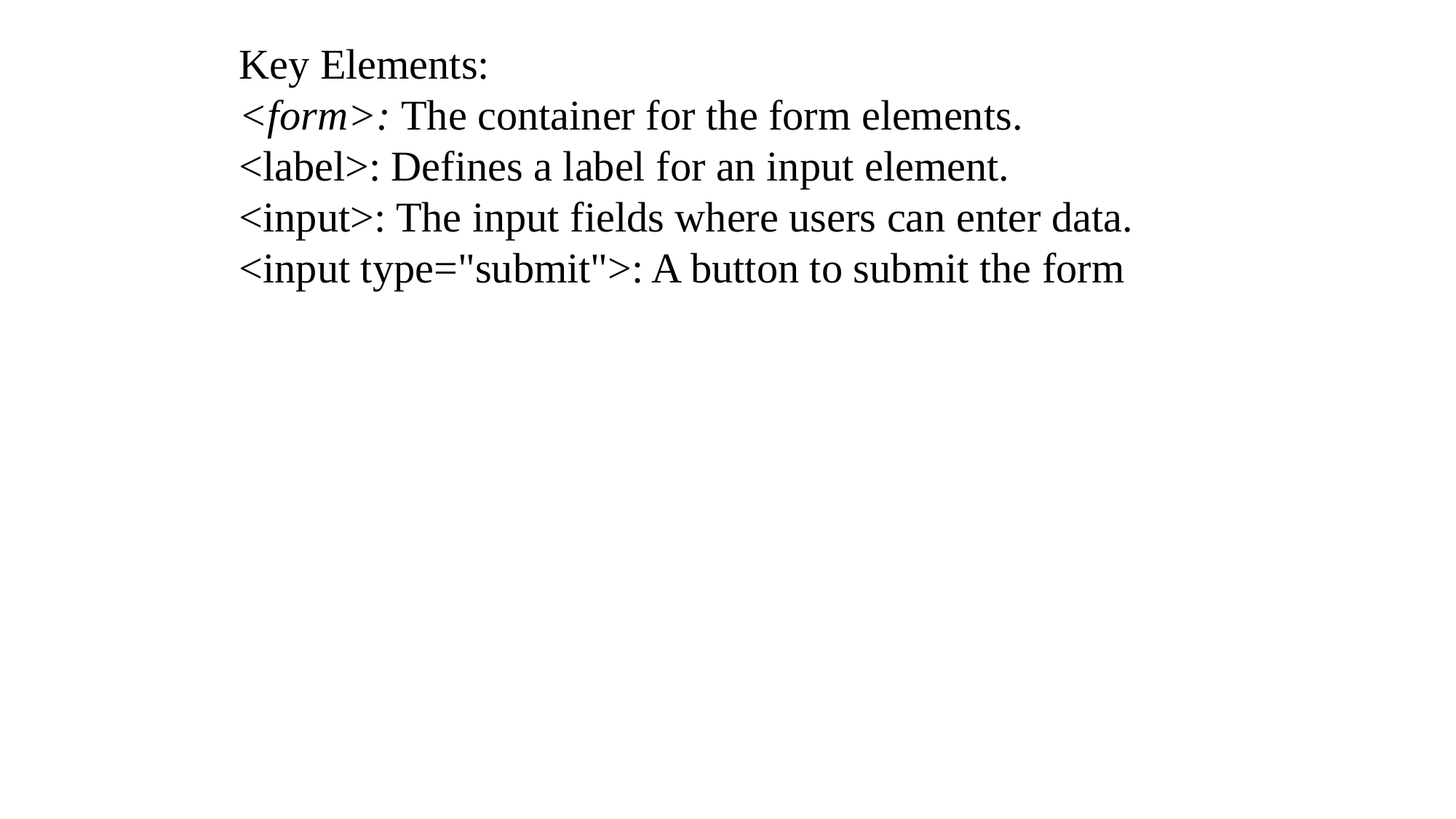

Key Elements:
<form>: The container for the form elements.
<label>: Defines a label for an input element.
<input>: The input fields where users can enter data.
<input type="submit">: A button to submit the form